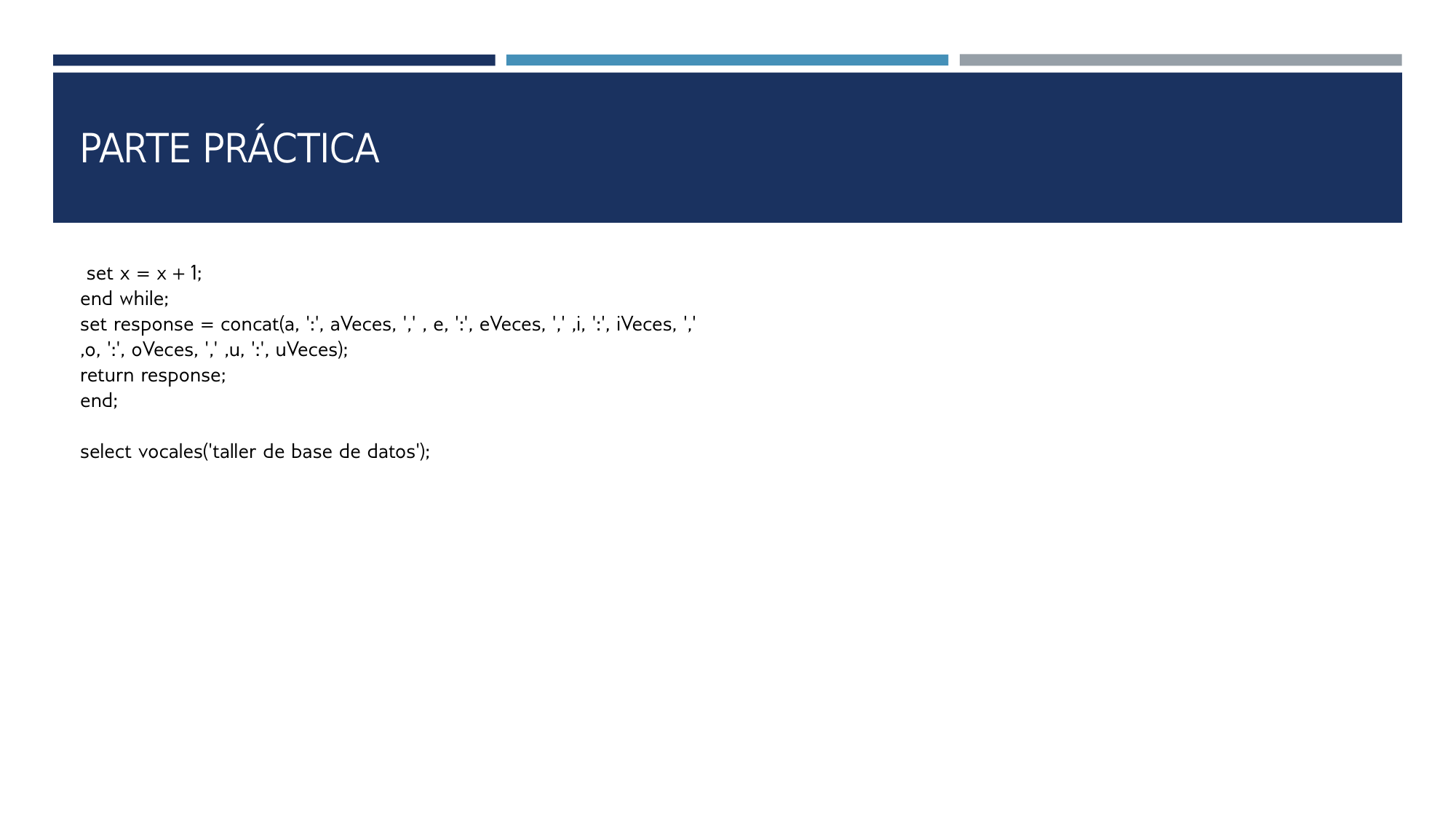

# PARTE PRÁCTICA
 set x = x + 1;
end while;
set response = concat(a, ':', aVeces, ',' , e, ':', eVeces, ',' ,i, ':', iVeces, ','
,o, ':', oVeces, ',' ,u, ':', uVeces);
return response;
end;

select vocales('taller de base de datos');